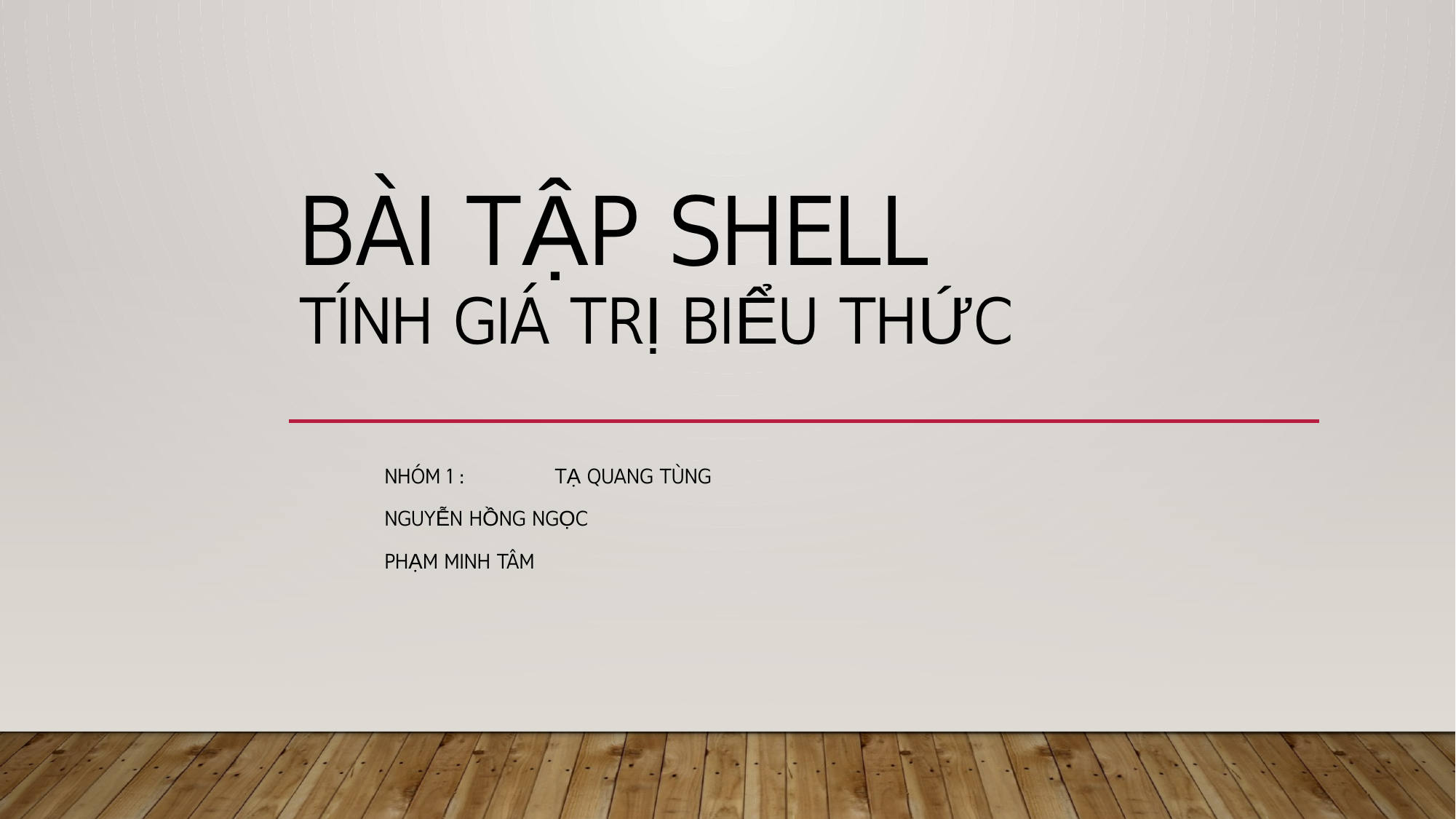

# Bài Tập shell tính giá trị biểu thức
					Nhóm 1 : 	Tạ quang tùng
						Nguyễn hồng ngọc
						phạm minh tâm